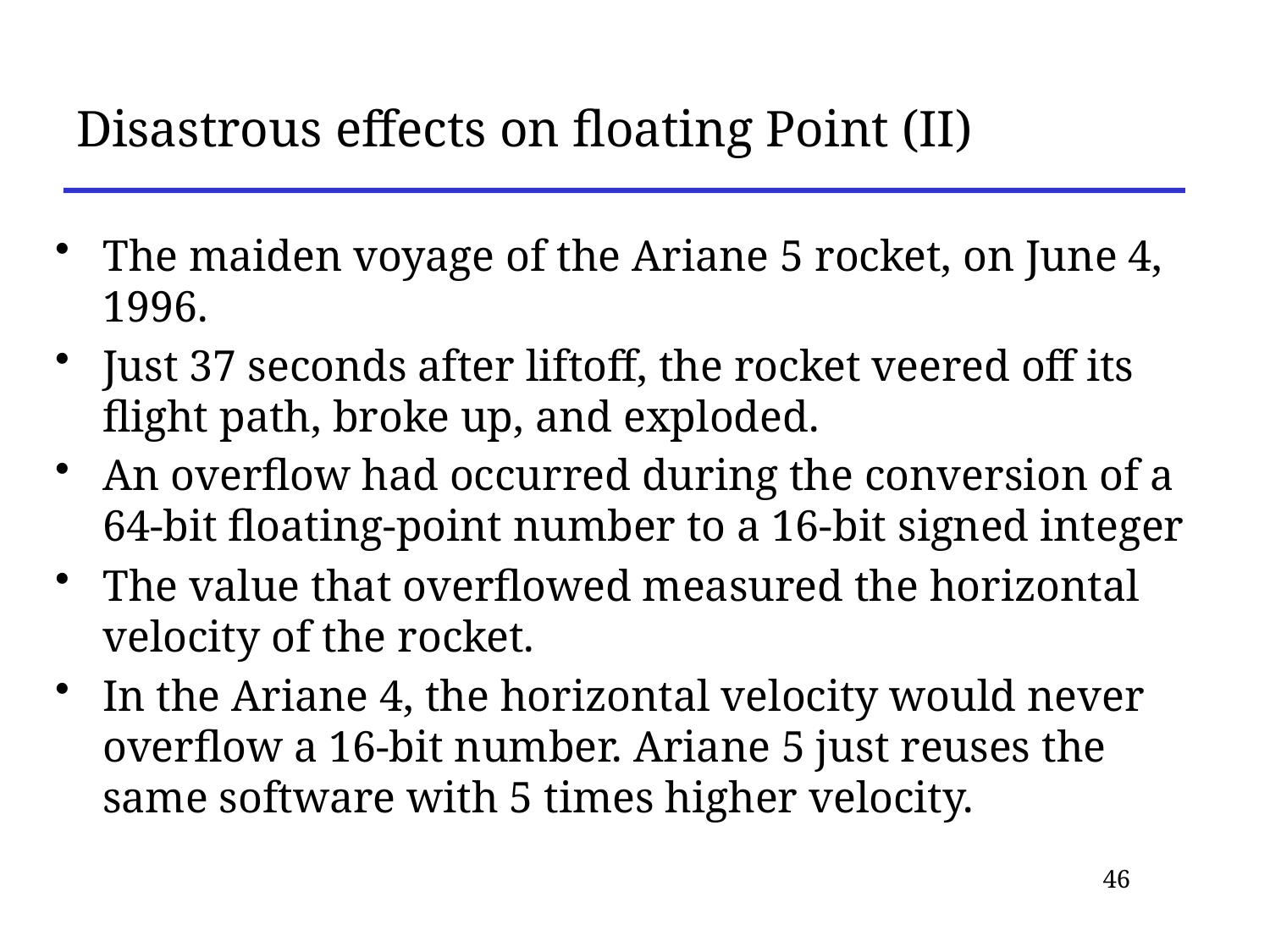

# Disastrous effects on floating Point (II)
The maiden voyage of the Ariane 5 rocket, on June 4, 1996.
Just 37 seconds after liftoff, the rocket veered off its flight path, broke up, and exploded.
An overflow had occurred during the conversion of a 64-bit floating-point number to a 16-bit signed integer
The value that overflowed measured the horizontal velocity of the rocket.
In the Ariane 4, the horizontal velocity would never overflow a 16-bit number. Ariane 5 just reuses the same software with 5 times higher velocity.
46